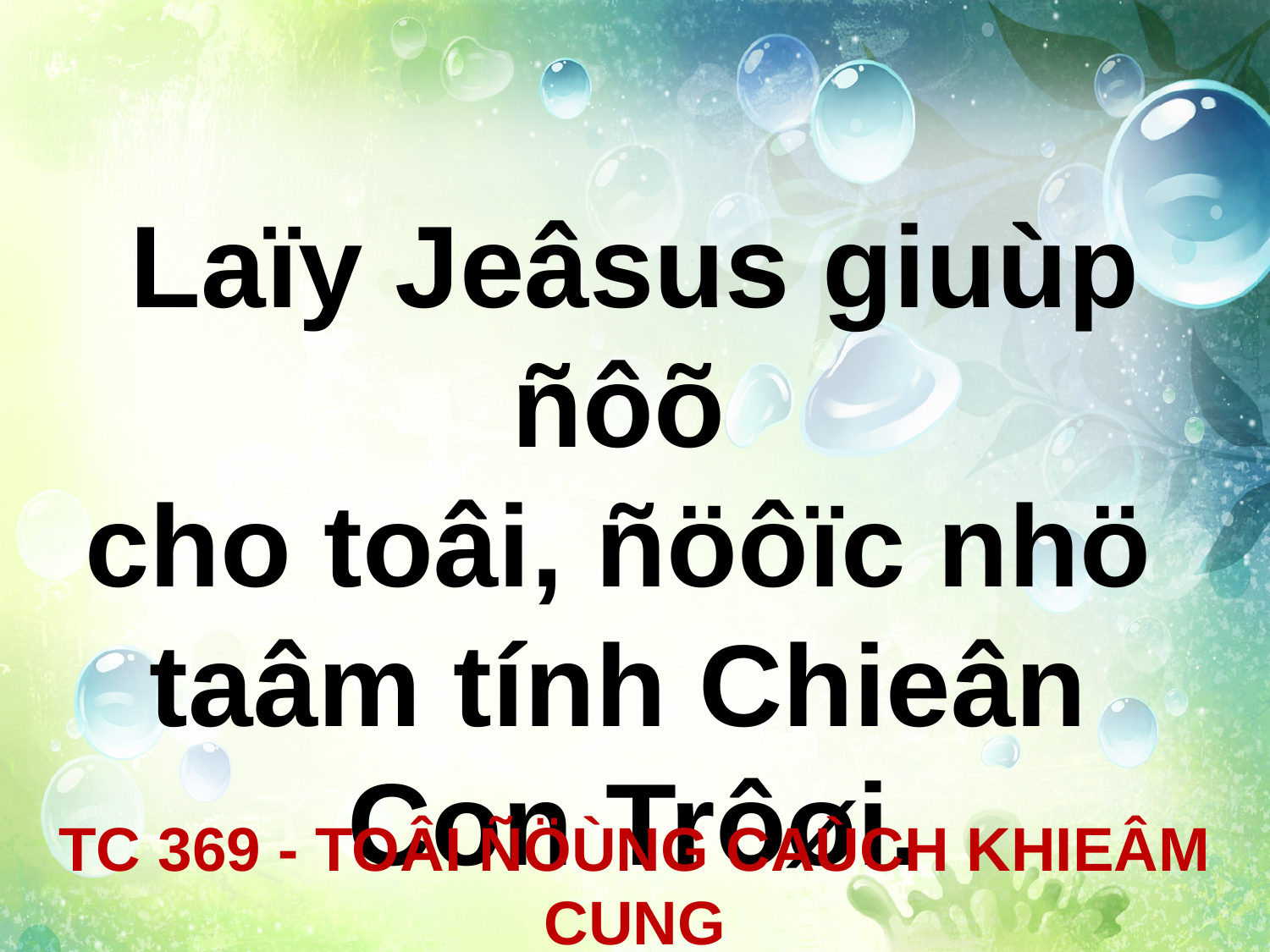

Laïy Jeâsus giuùp ñôõ
cho toâi, ñöôïc nhö
taâm tính Chieân
Con Trôøi.
TC 369 - TOÂI ÑÖÙNG CAÙCH KHIEÂM CUNG